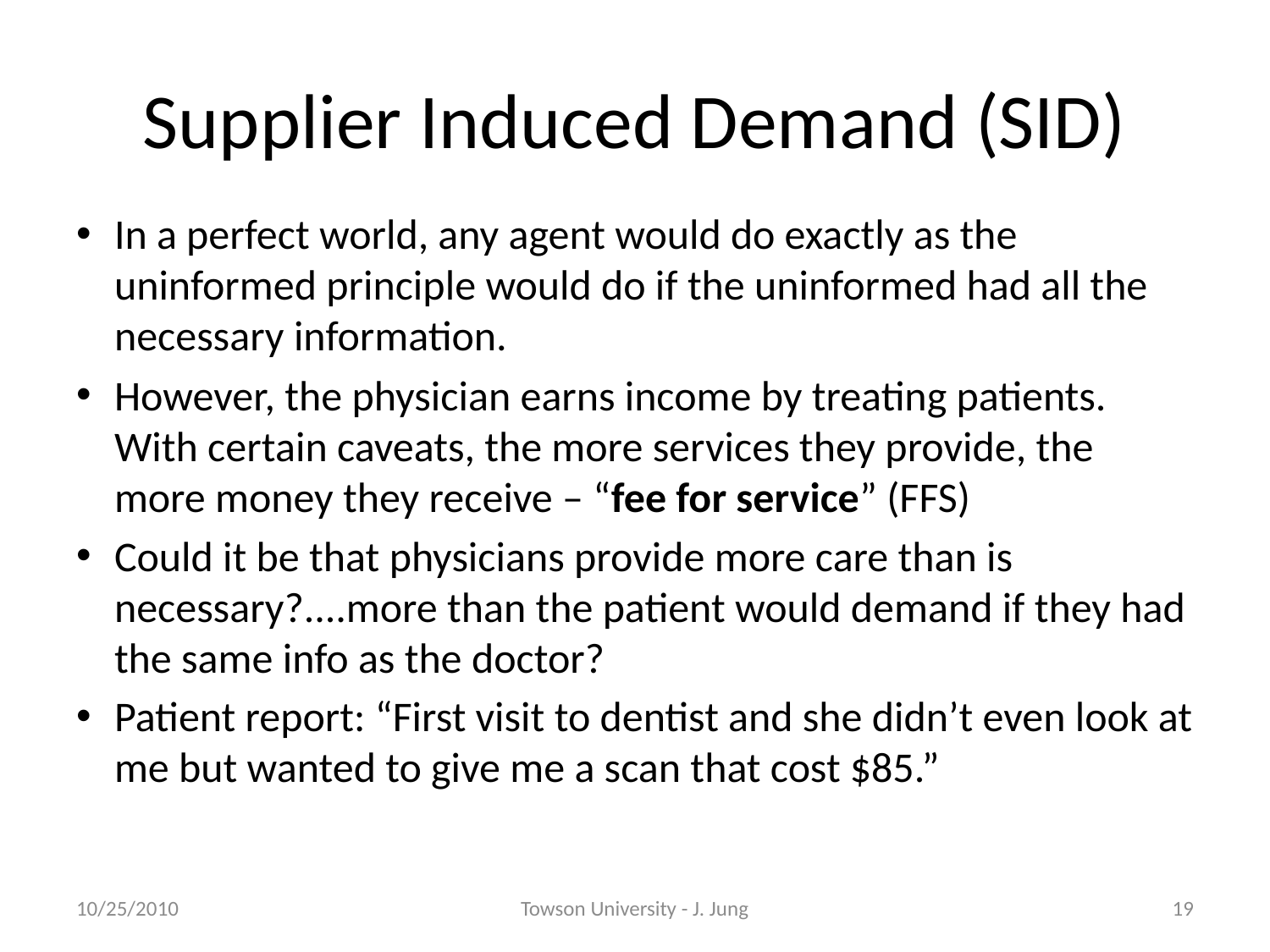

# Supplier Induced Demand (SID)
In a perfect world, any agent would do exactly as the uninformed principle would do if the uninformed had all the necessary information.
However, the physician earns income by treating patients.  With certain caveats, the more services they provide, the more money they receive – “fee for service” (FFS)
Could it be that physicians provide more care than is necessary?....more than the patient would demand if they had the same info as the doctor?
Patient report: “First visit to dentist and she didn’t even look at me but wanted to give me a scan that cost $85.”

10/25/2010
Towson University - J. Jung
19